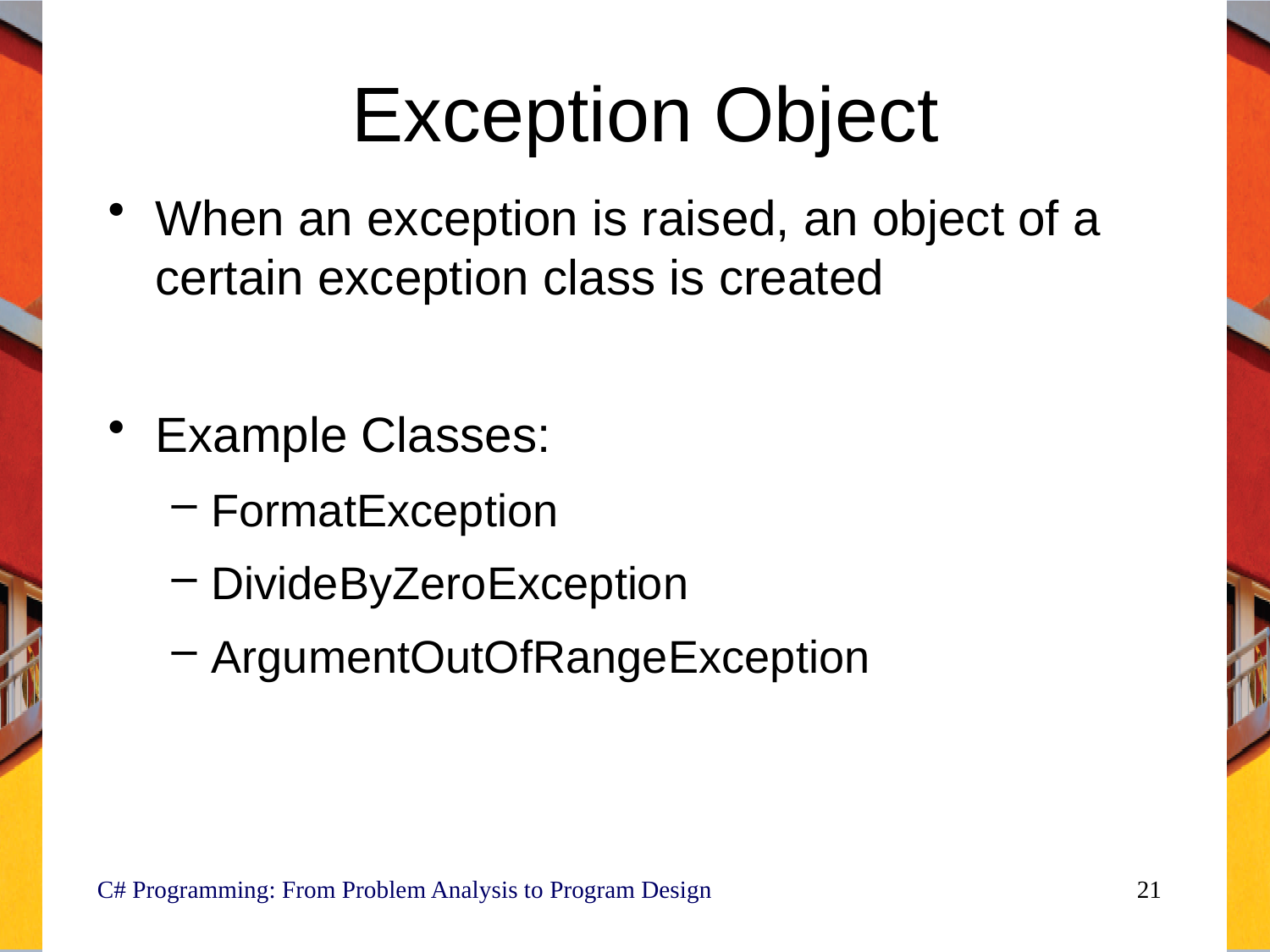

# Exception Object
When an exception is raised, an object of a certain exception class is created

Example Classes:
FormatException
DivideByZeroException
ArgumentOutOfRangeException

C# Programming: From Problem Analysis to Program Design

21